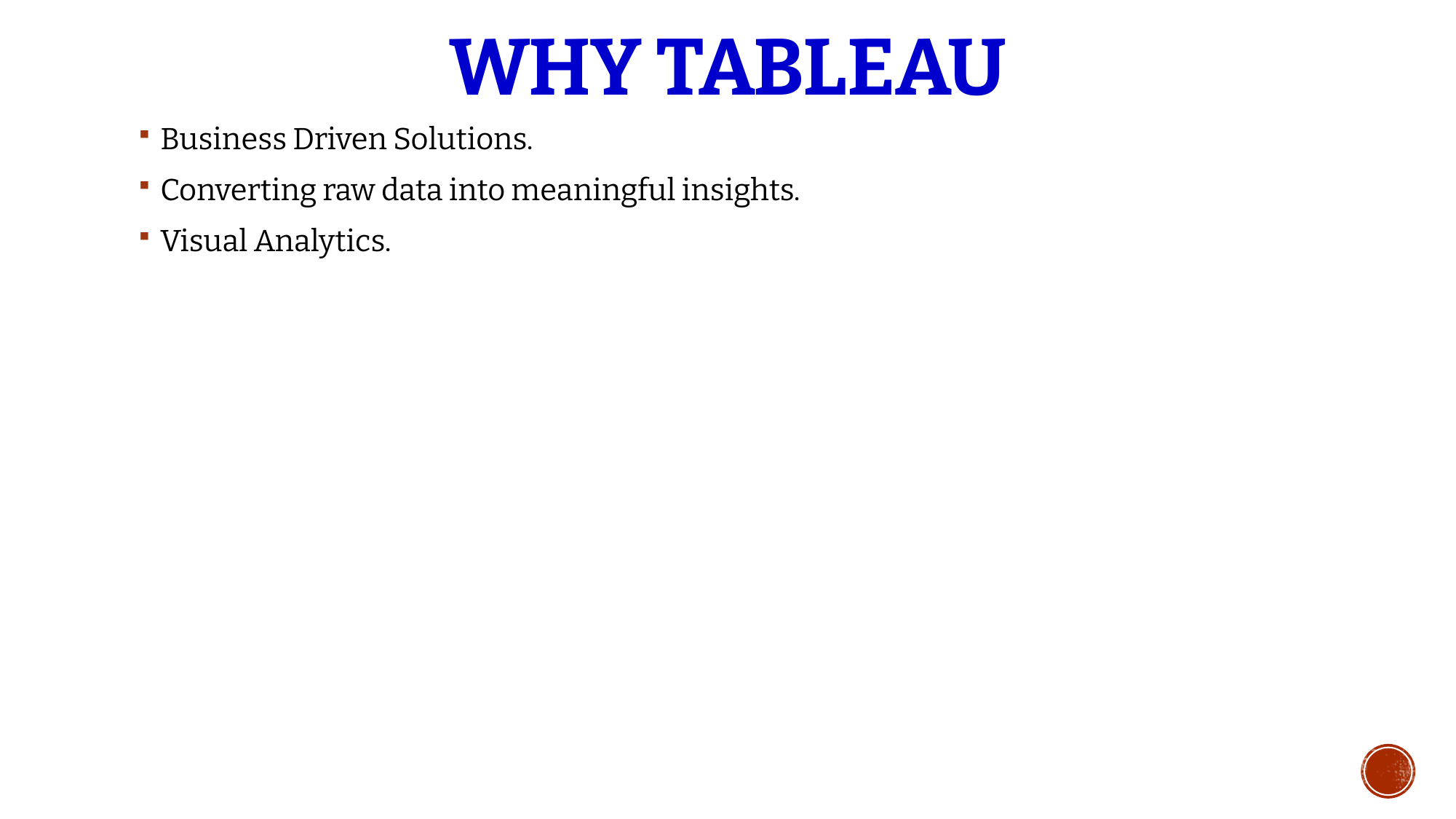

# WHY TABLEAU
Business Driven Solutions.
Converting raw data into meaningful insights.
Visual Analytics.